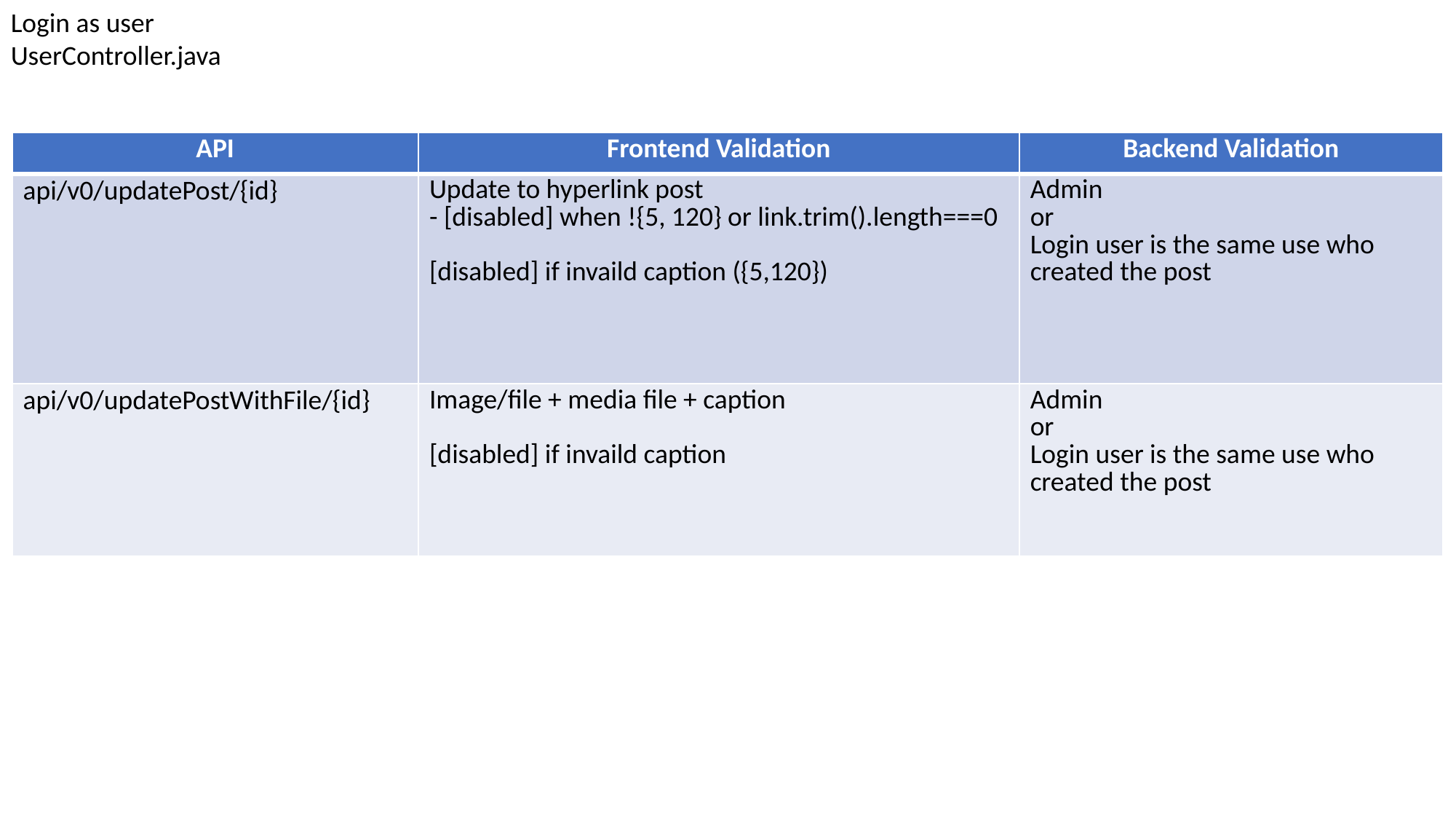

Login as user
UserController.java
| API | Frontend Validation | Backend Validation |
| --- | --- | --- |
| api/v0/updatePost/{id} | Update to hyperlink post - [disabled] when !{5, 120} or link.trim().length===0 [disabled] if invaild caption ({5,120}) | Admin or Login user is the same use who created the post |
| api/v0/updatePostWithFile/{id} | Image/file + media file + caption [disabled] if invaild caption | Admin or Login user is the same use who created the post |